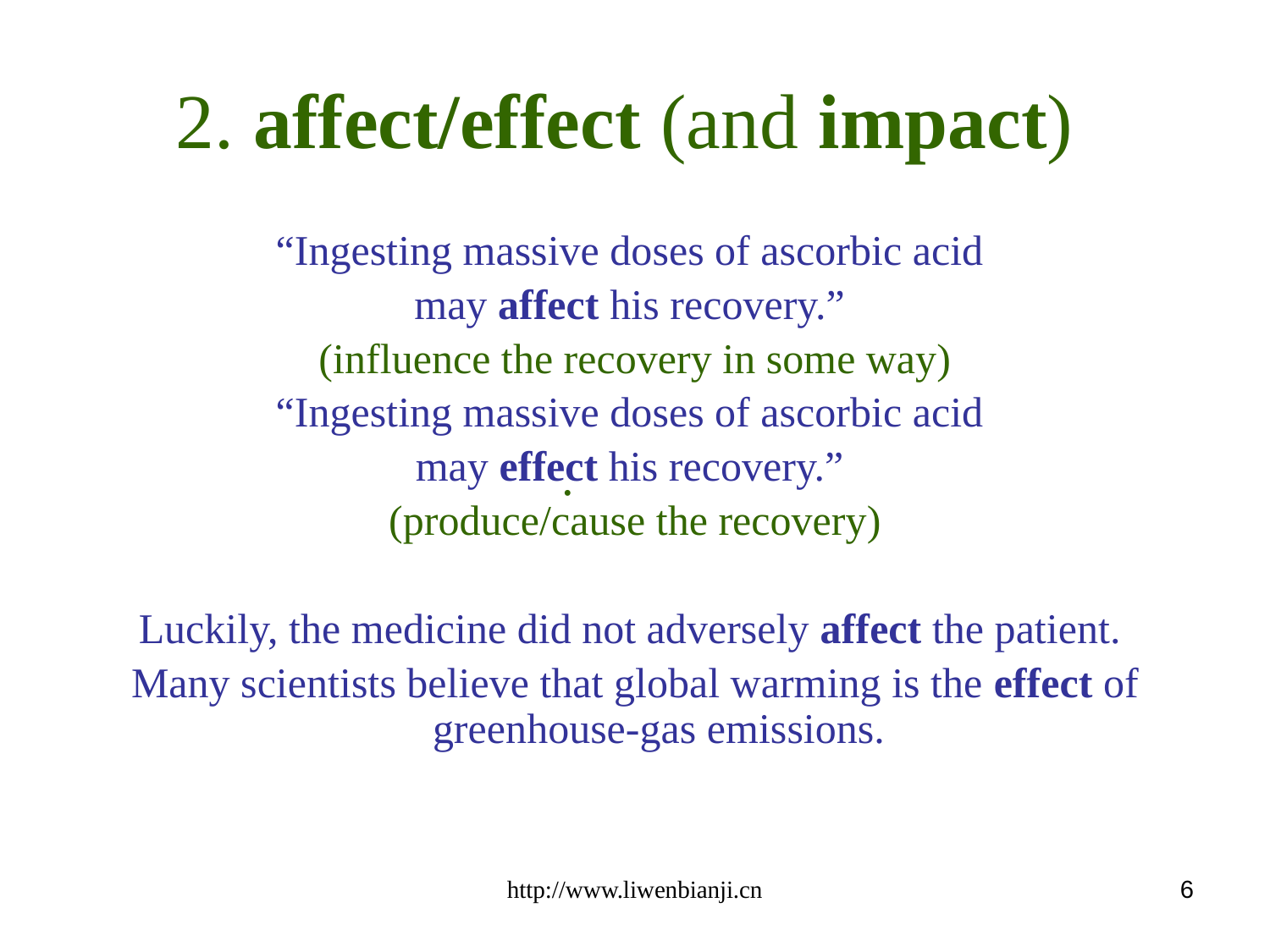

# 2. affect/effect (and impact)
“Ingesting massive doses of ascorbic acid
may affect his recovery.”
(influence the recovery in some way)
“Ingesting massive doses of ascorbic acid
may effect his recovery.”
(produce/cause the recovery)

Luckily, the medicine did not adversely affect the patient.
Many scientists believe that global warming is the effect of greenhouse-gas emissions.
.
http://www.liwenbianji.cn
6